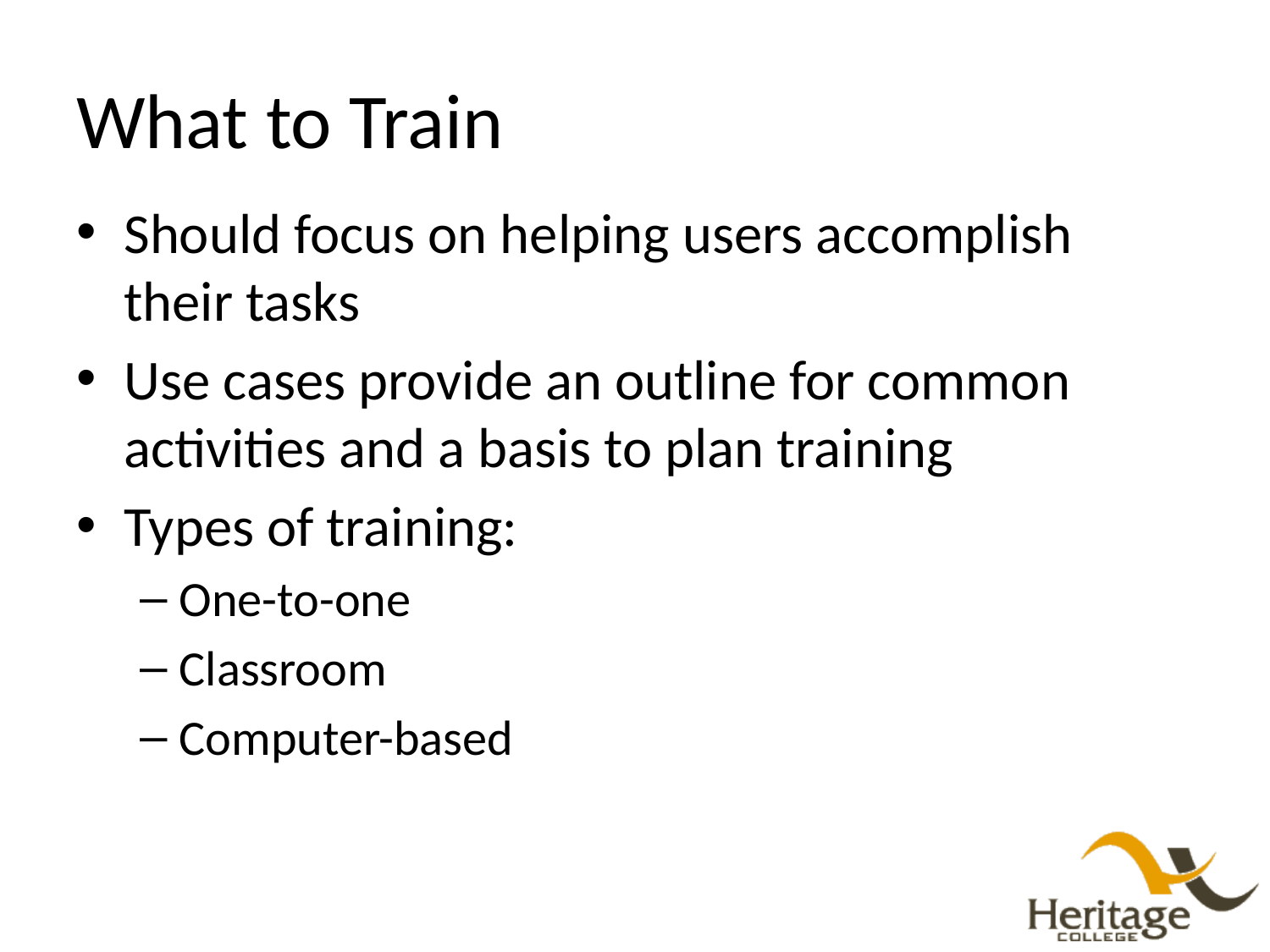

# What to Train
Should focus on helping users accomplish their tasks
Use cases provide an outline for common activities and a basis to plan training
Types of training:
One-to-one
Classroom
Computer-based